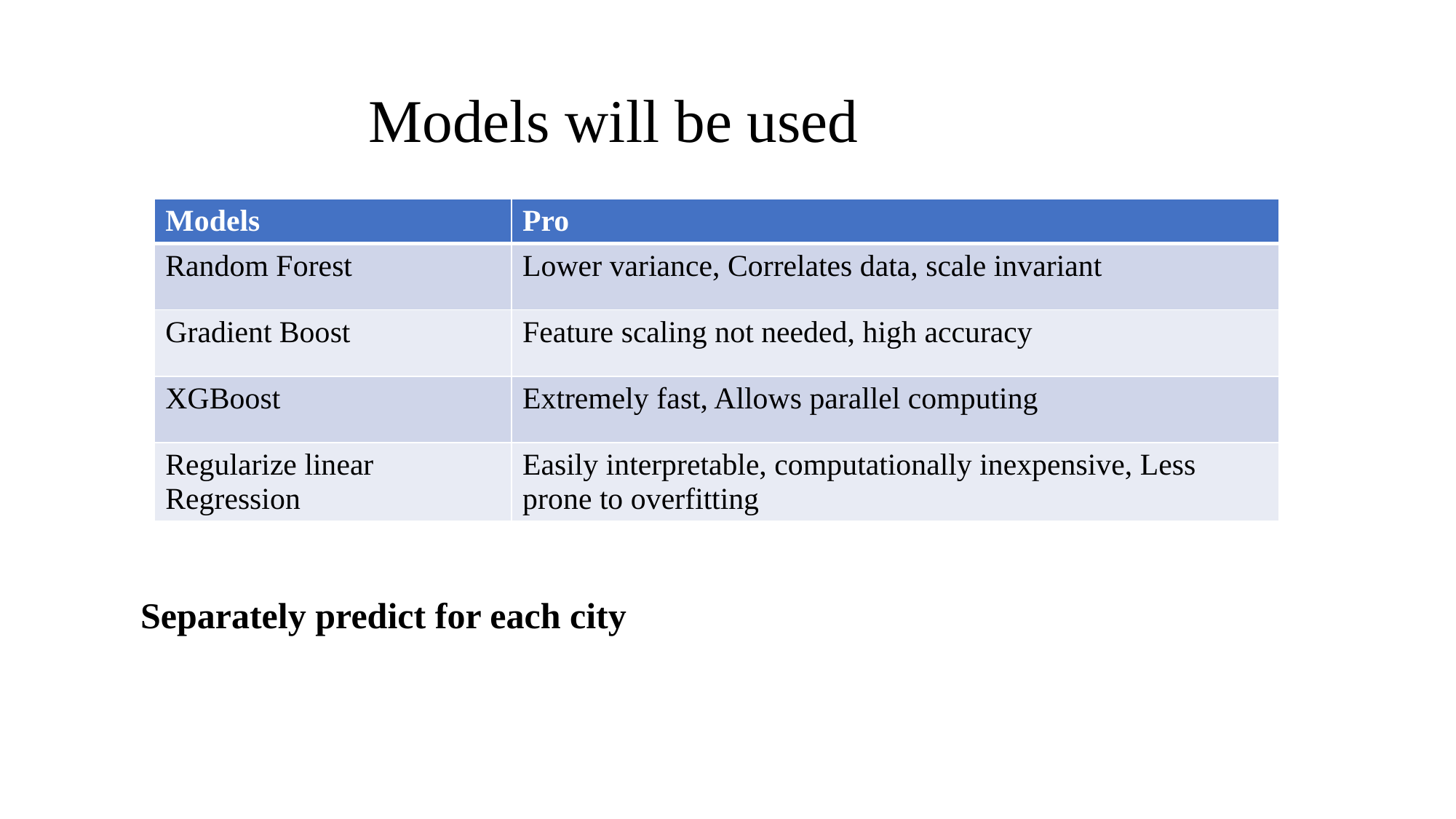

# Models will be used
| Models | Pro |
| --- | --- |
| Random Forest | Lower variance, Correlates data, scale invariant |
| Gradient Boost | Feature scaling not needed, high accuracy |
| XGBoost | Extremely fast, Allows parallel computing |
| Regularize linear Regression | Easily interpretable, computationally inexpensive, Less prone to overfitting |
Separately predict for each city